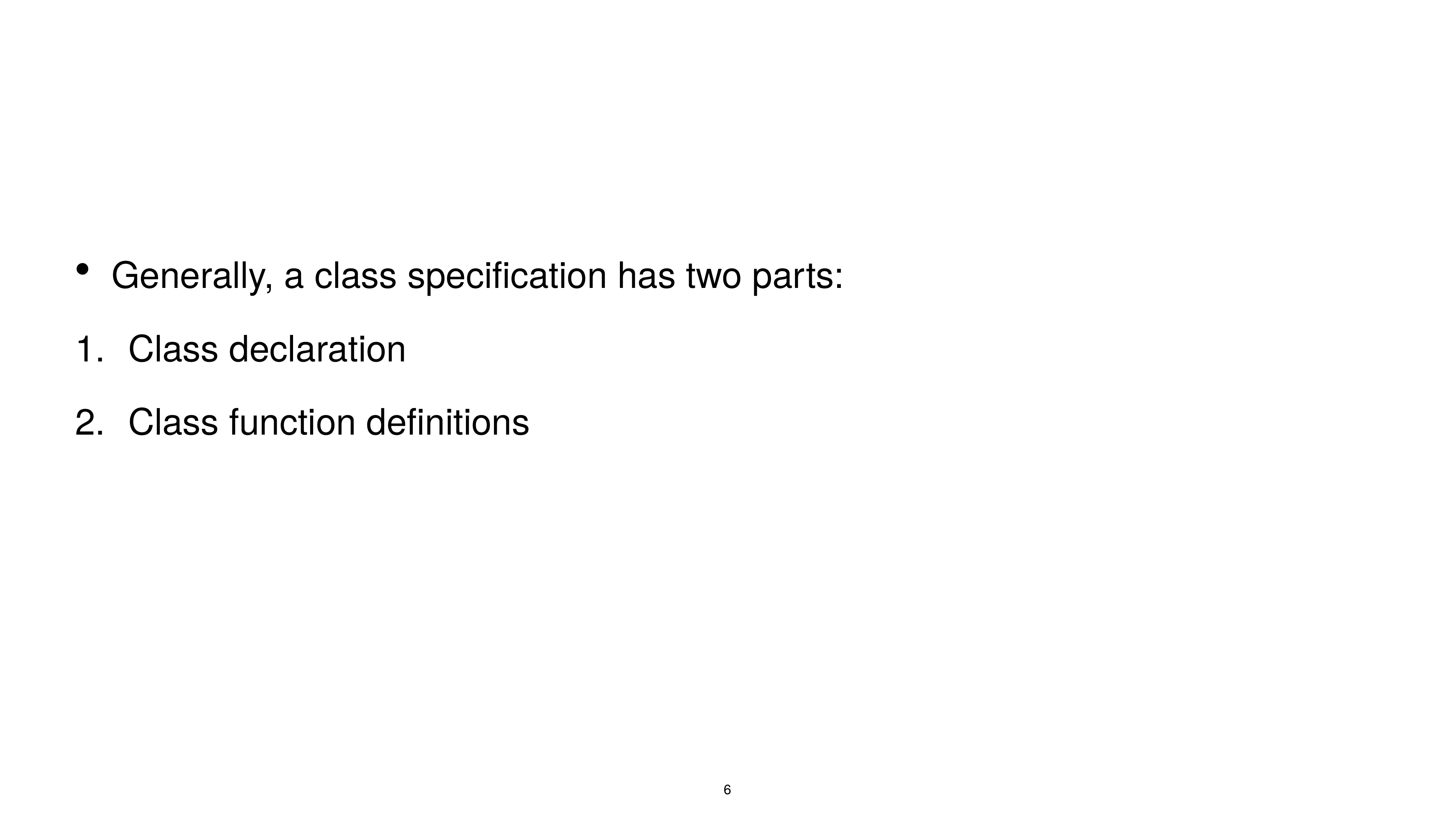

#

Generally, a class specification has two parts:
Class declaration
Class function definitions
6